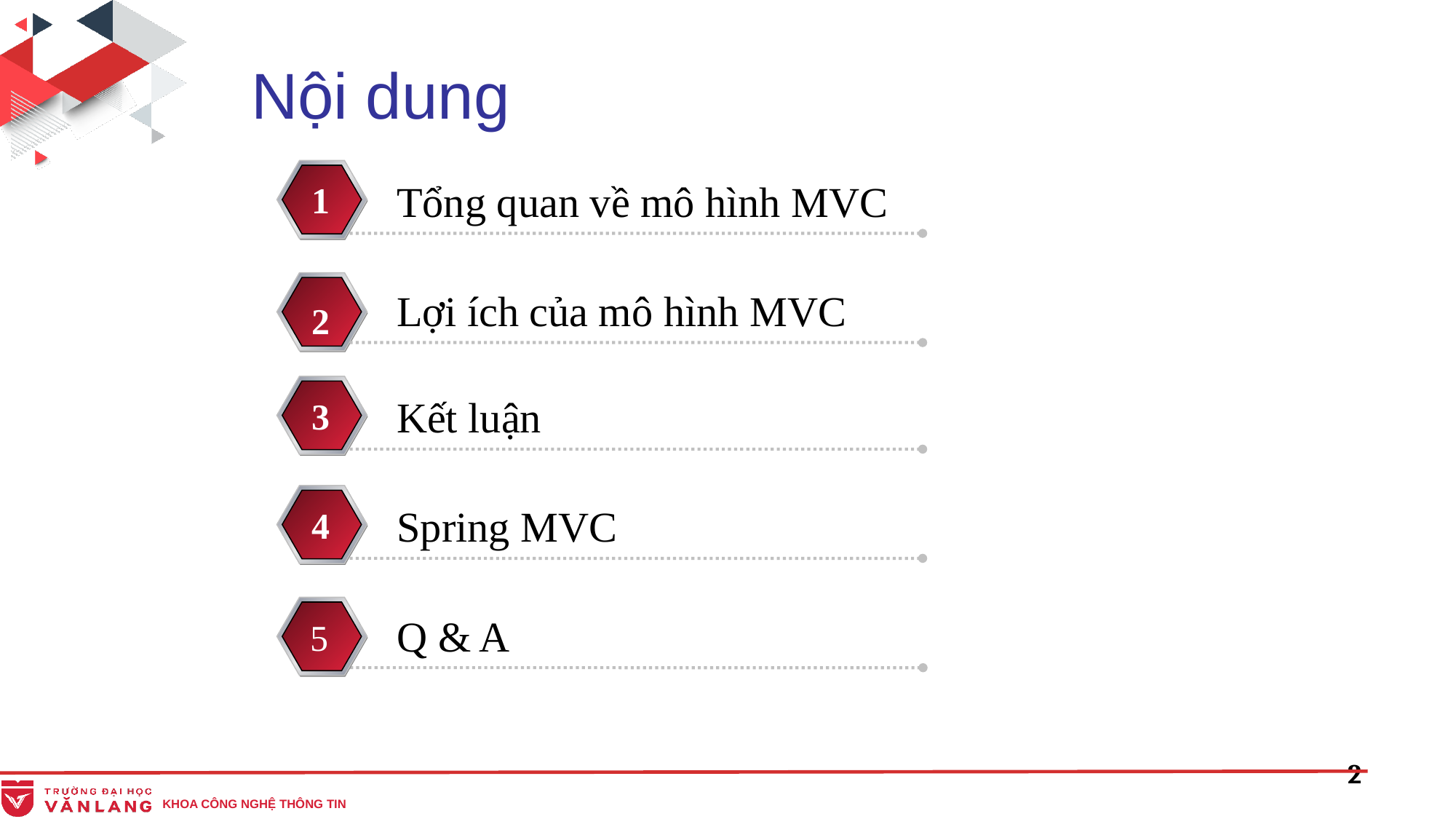

Nội dung

Tổng quan về mô hình MVC
1

Lợi ích của mô hình MVC
2

Kết luận
3

Spring MVC
4

 5
Q & A
5